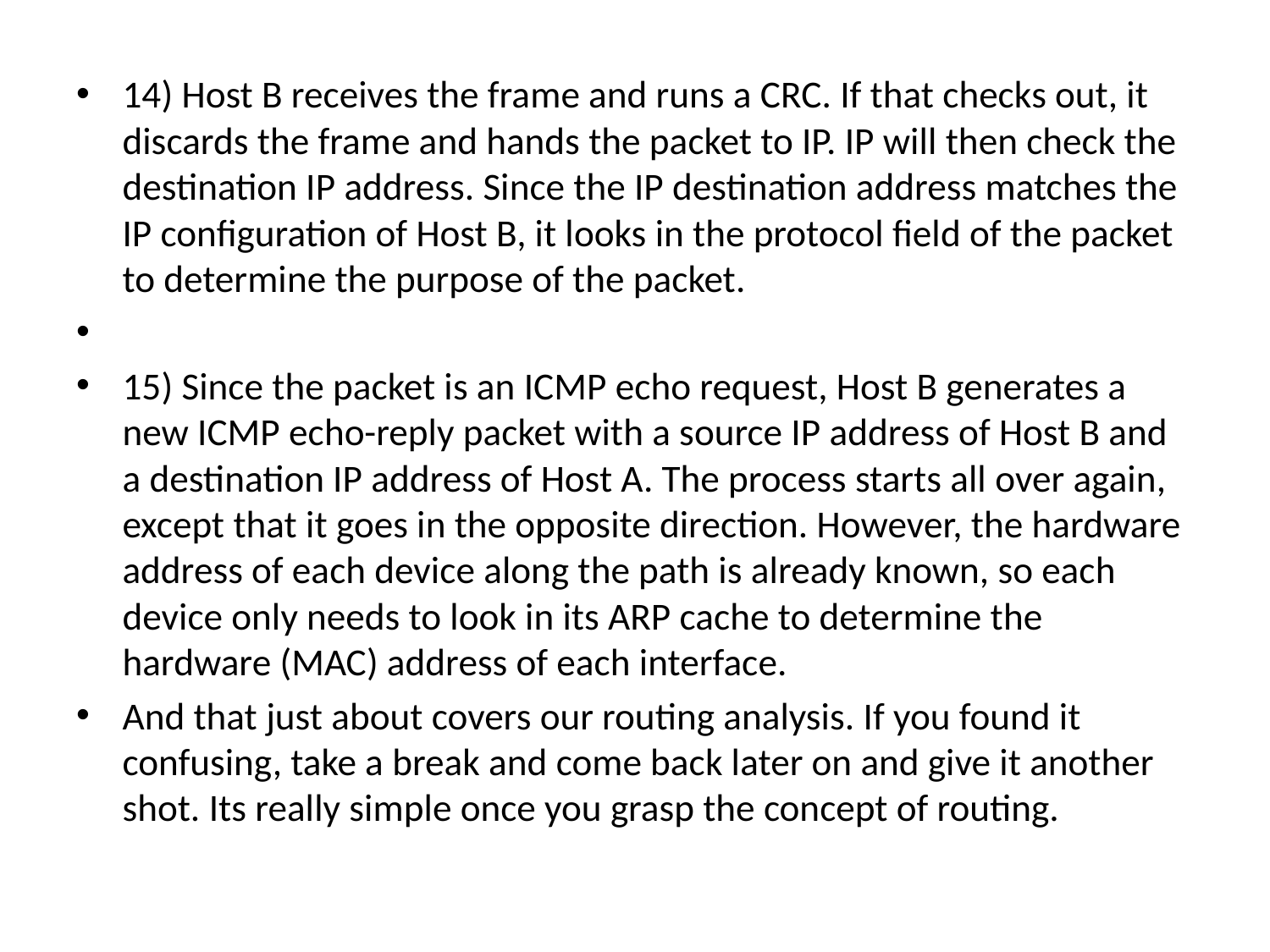

14) Host B receives the frame and runs a CRC. If that checks out, it discards the frame and hands the packet to IP. IP will then check the destination IP address. Since the IP destination address matches the IP configuration of Host B, it looks in the protocol field of the packet to determine the purpose of the packet.

15) Since the packet is an ICMP echo request, Host B generates a new ICMP echo-reply packet with a source IP address of Host B and a destination IP address of Host A. The process starts all over again, except that it goes in the opposite direction. However, the hardware address of each device along the path is already known, so each device only needs to look in its ARP cache to determine the hardware (MAC) address of each interface.
And that just about covers our routing analysis. If you found it confusing, take a break and come back later on and give it another shot. Its really simple once you grasp the concept of routing.